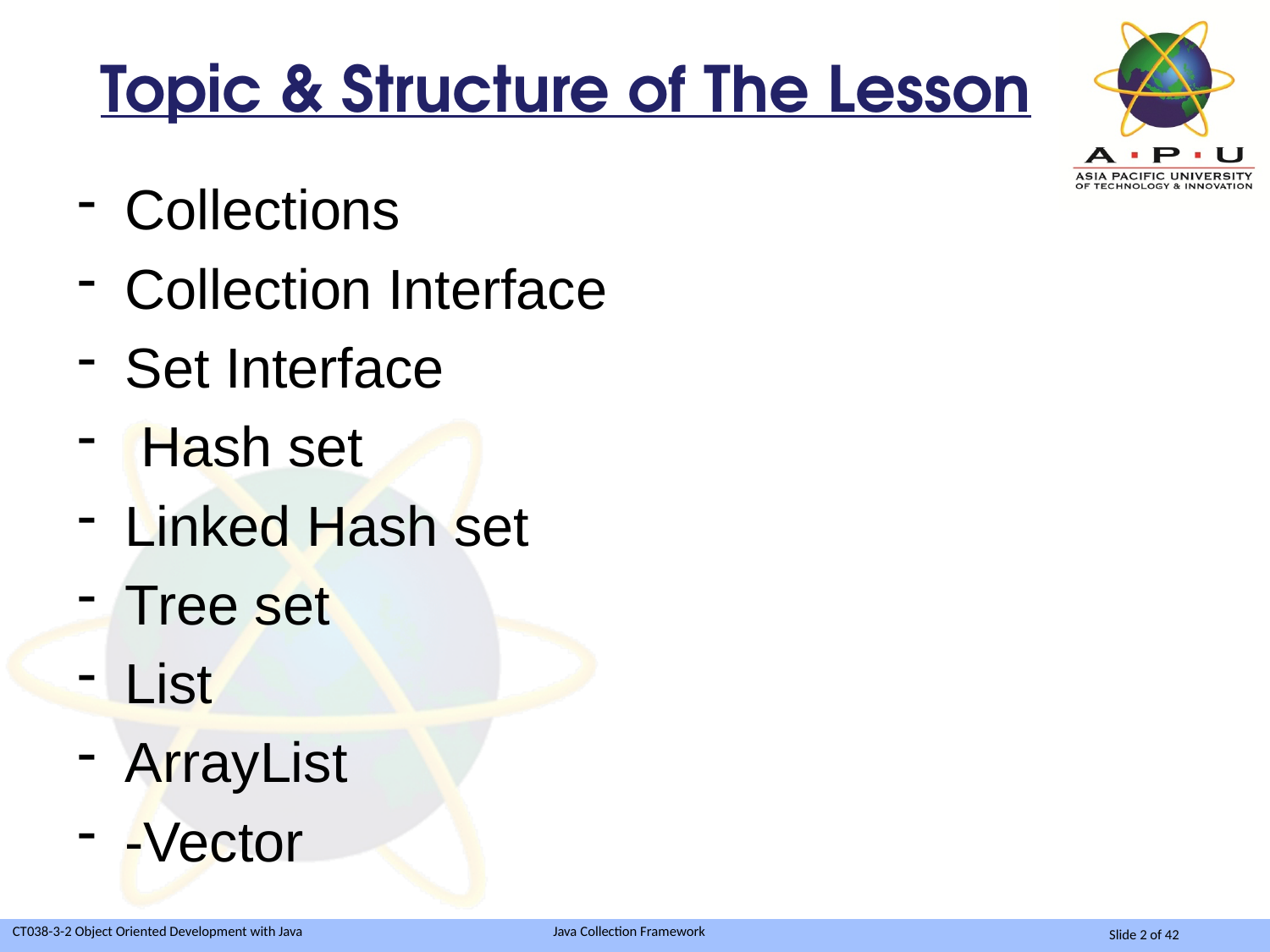

# Topic & Structure of The Lesson
Collections
Collection Interface
Set Interface
 Hash set
Linked Hash set
Tree set
List
ArrayList
-Vector